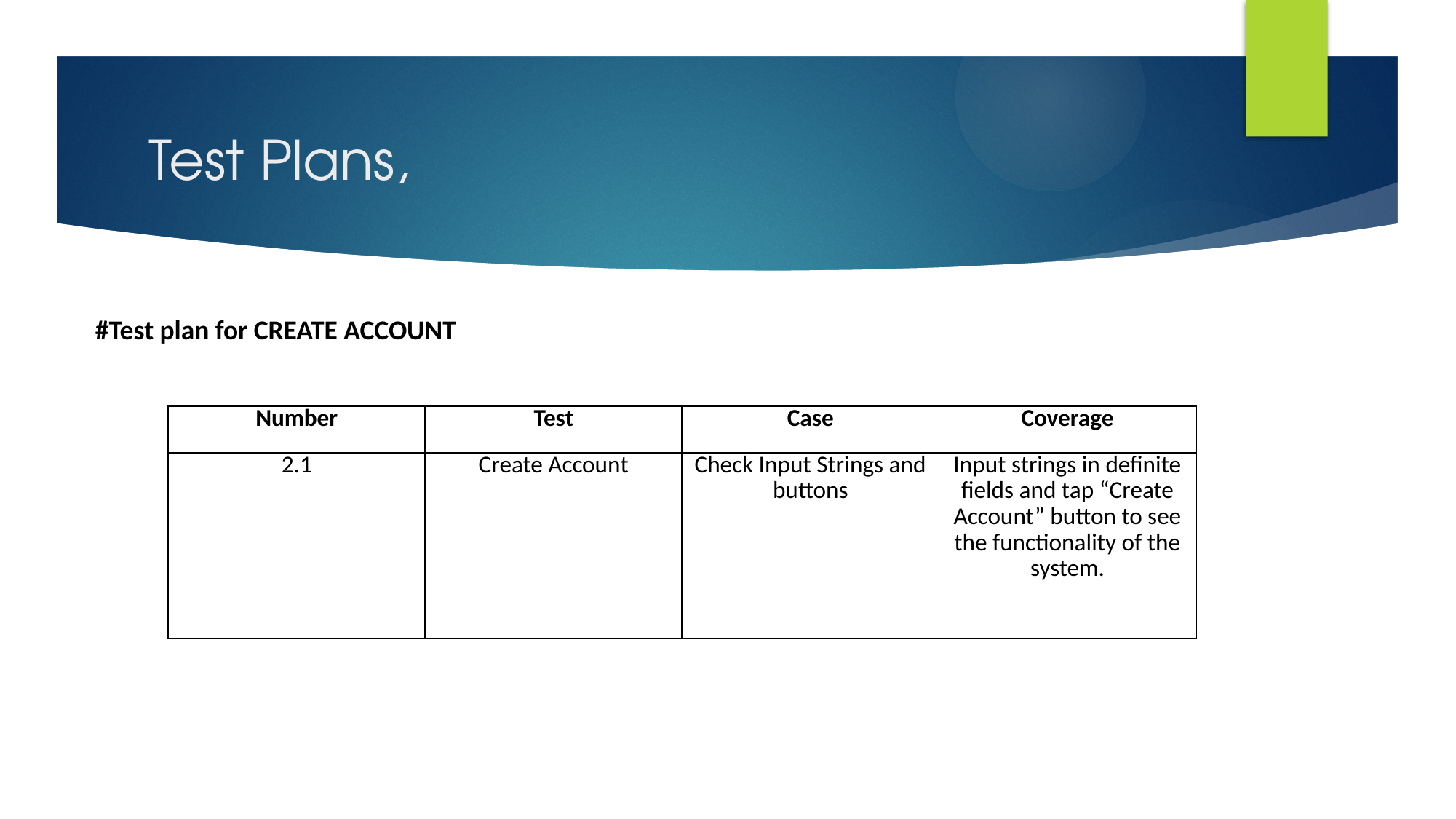

# Test Plans,
#Test plan for CREATE ACCOUNT
| Number | Test | Case | Coverage |
| --- | --- | --- | --- |
| 2.1 | Create Account | Check Input Strings and buttons | Input strings in definite fields and tap “Create Account” button to see the functionality of the system. |